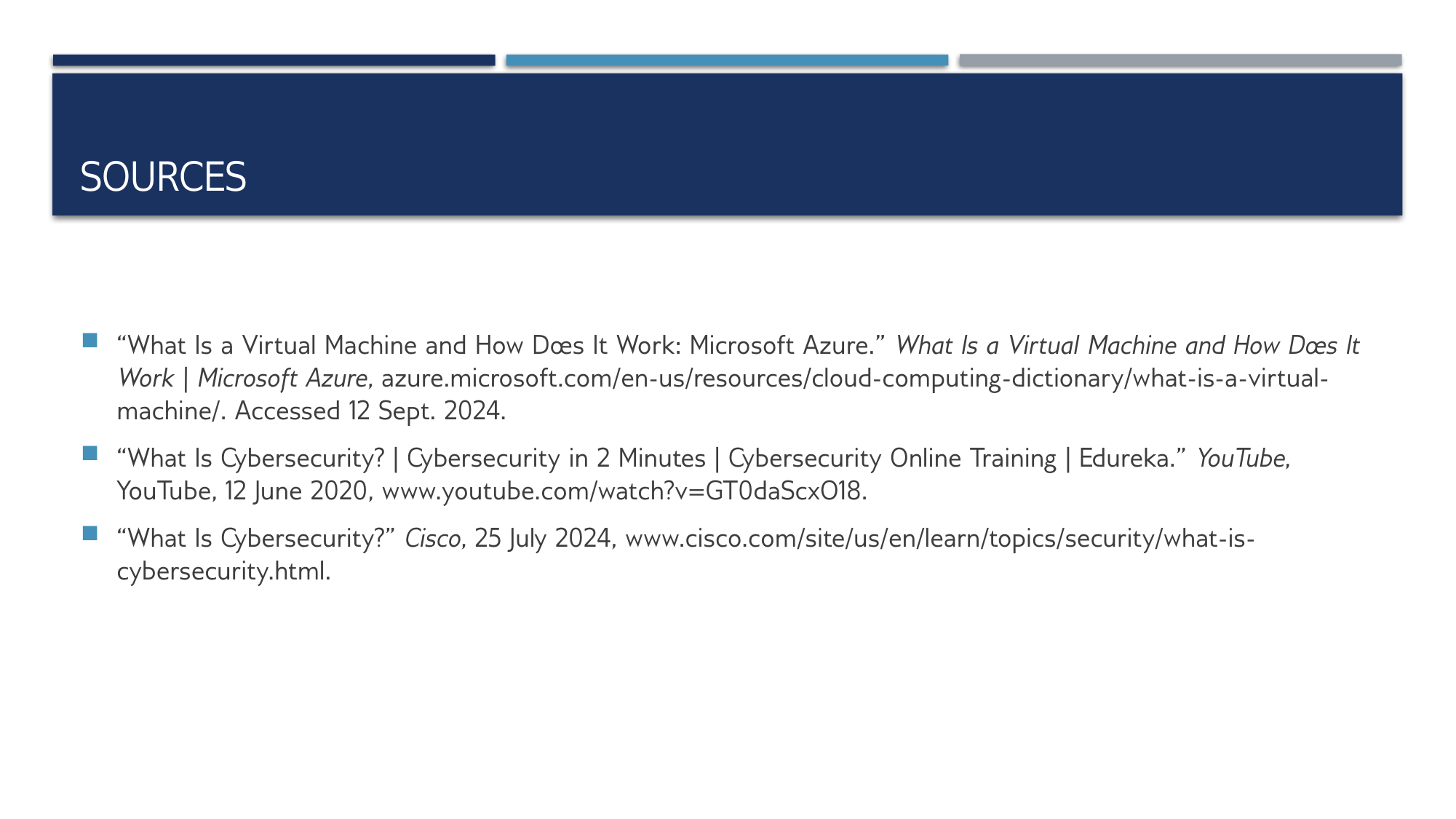

# Sources
“What Is a Virtual Machine and How Does It Work: Microsoft Azure.” What Is a Virtual Machine and How Does It Work | Microsoft Azure, azure.microsoft.com/en-us/resources/cloud-computing-dictionary/what-is-a-virtual-machine/. Accessed 12 Sept. 2024.
“What Is Cybersecurity? | Cybersecurity in 2 Minutes | Cybersecurity Online Training | Edureka.” YouTube, YouTube, 12 June 2020, www.youtube.com/watch?v=GT0daScxO18.
“What Is Cybersecurity?” Cisco, 25 July 2024, www.cisco.com/site/us/en/learn/topics/security/what-is-cybersecurity.html.